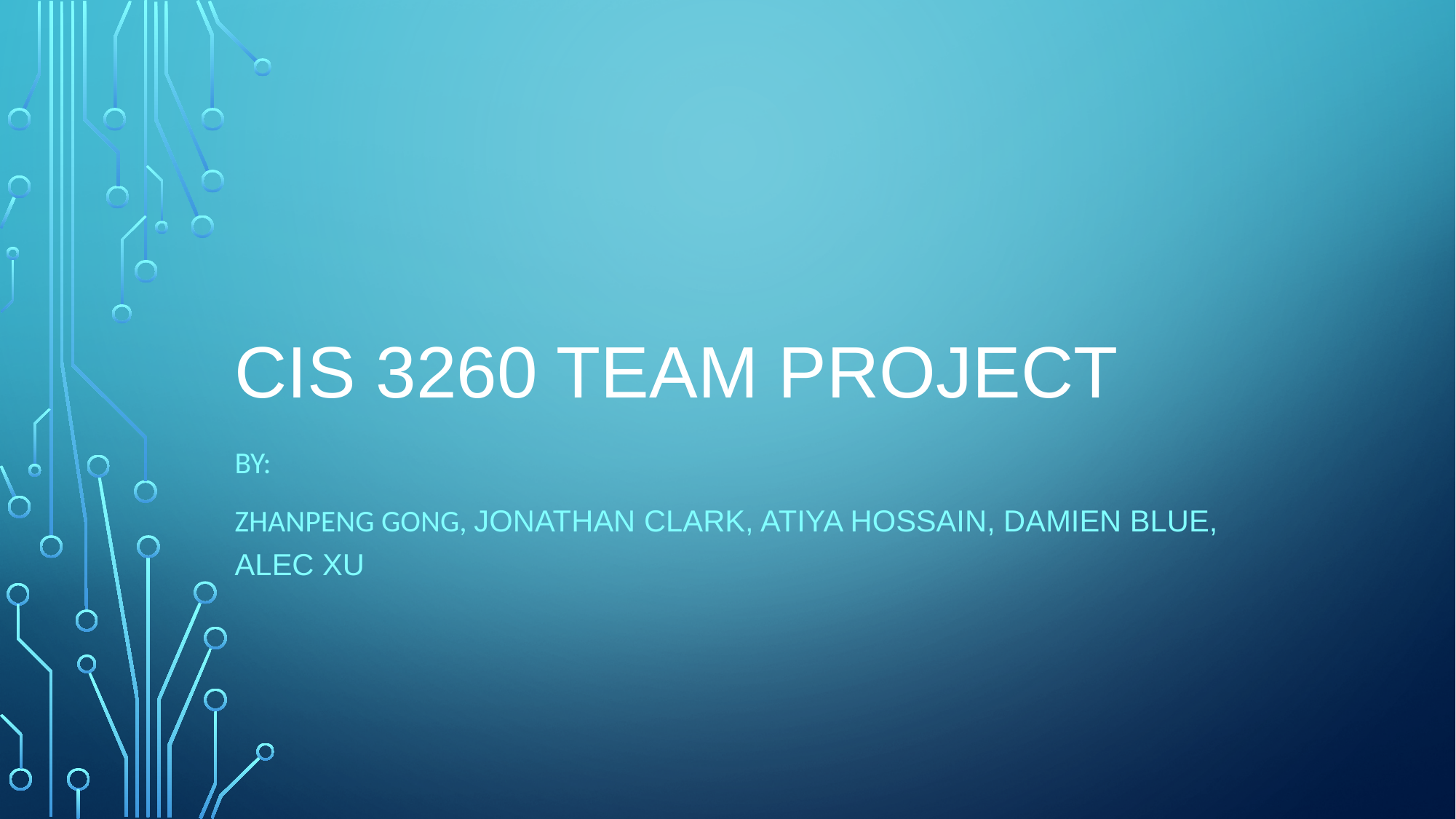

# CIS 3260 team project
By:
Zhanpeng Gong, Jonathan Clark, Atiya Hossain, Damien Blue, Alec Xu